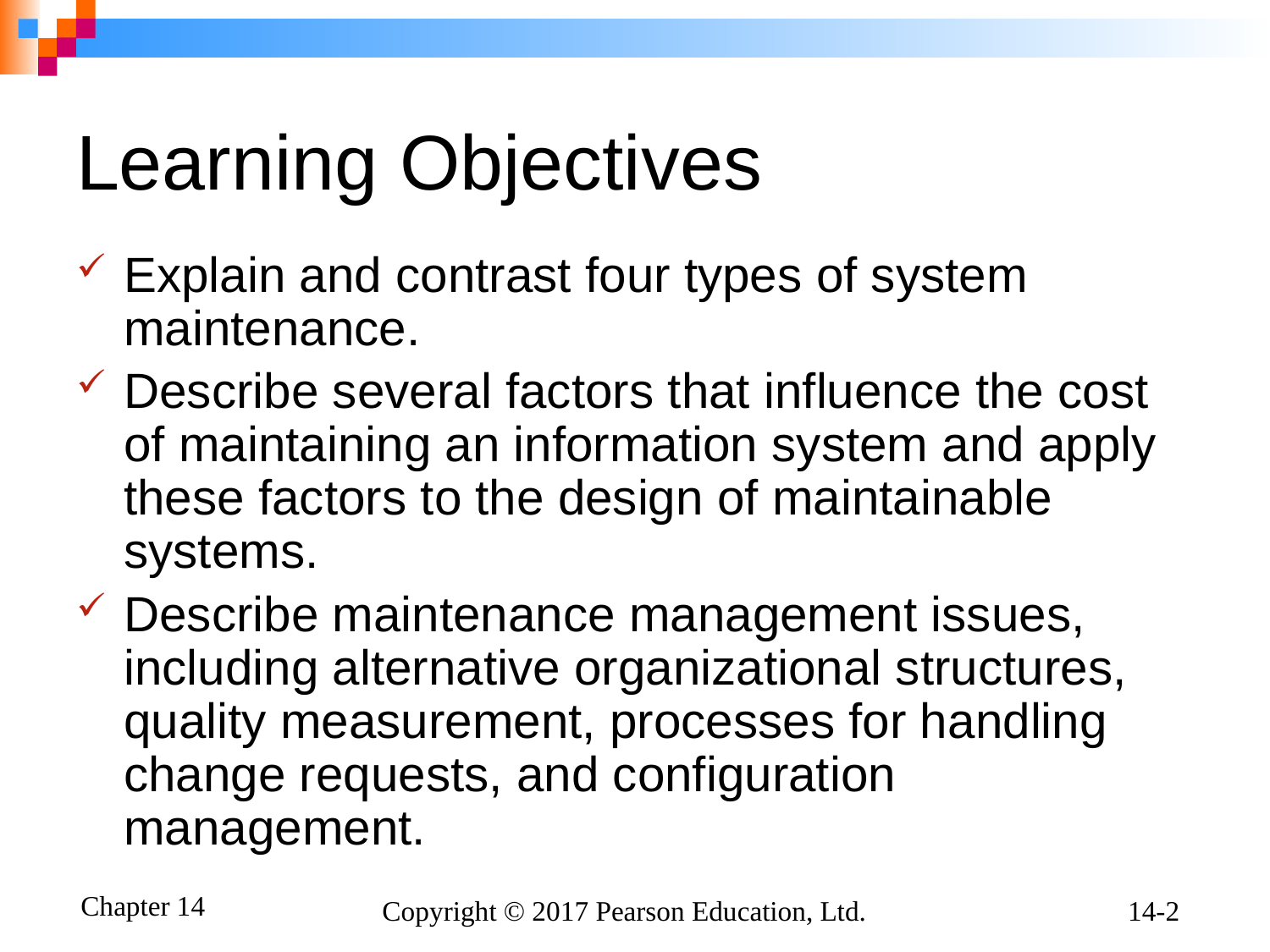

# Learning Objectives
Explain and contrast four types of system maintenance.
Describe several factors that influence the cost of maintaining an information system and apply these factors to the design of maintainable systems.
Describe maintenance management issues, including alternative organizational structures, quality measurement, processes for handling change requests, and configuration management.